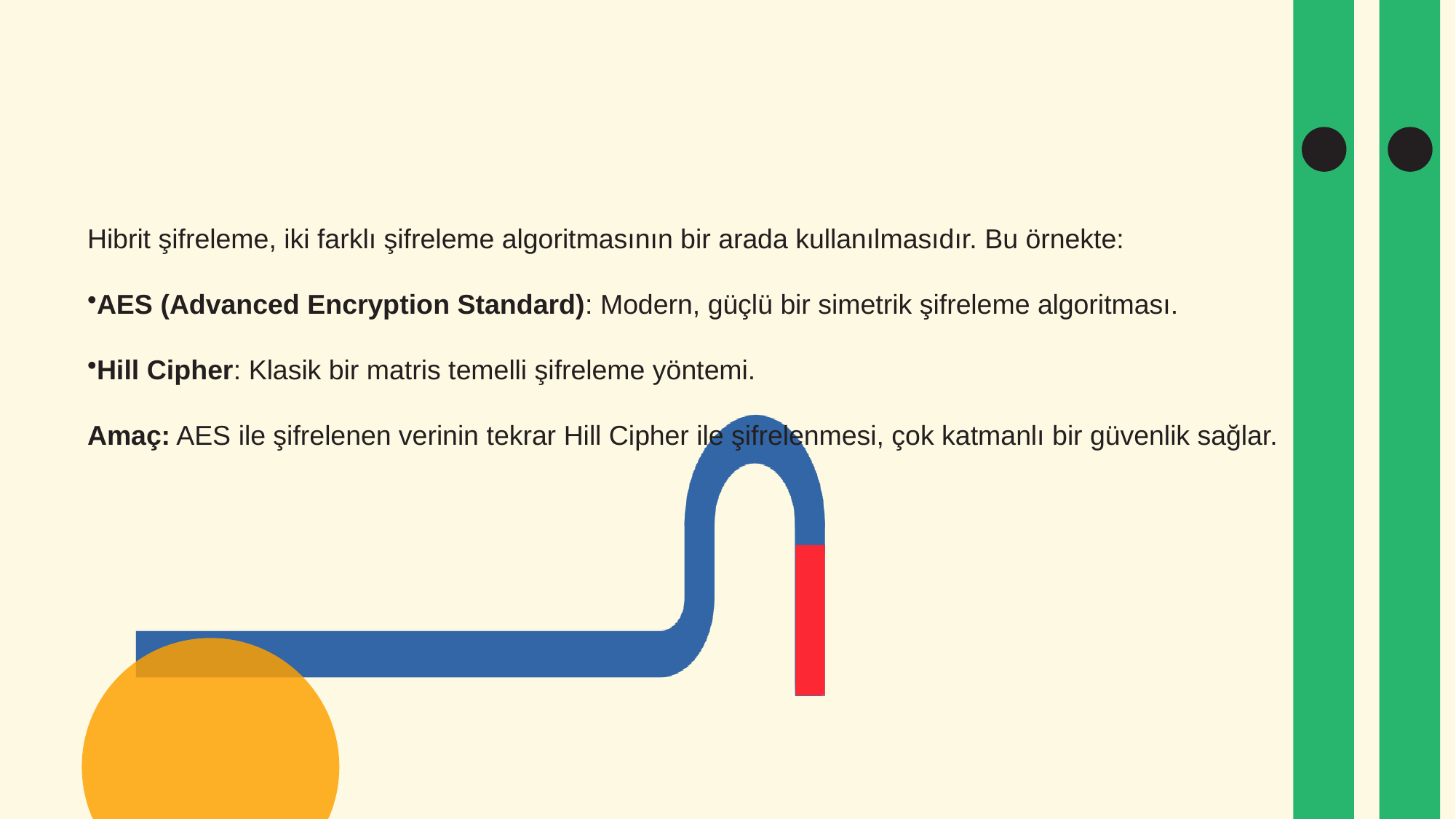

# Hibrit şifreleme, iki farklı şifreleme algoritmasının bir arada kullanılmasıdır. Bu örnekte:
AES (Advanced Encryption Standard): Modern, güçlü bir simetrik şifreleme algoritması.
Hill Cipher: Klasik bir matris temelli şifreleme yöntemi.
Amaç: AES ile şifrelenen verinin tekrar Hill Cipher ile şifrelenmesi, çok katmanlı bir güvenlik sağlar.